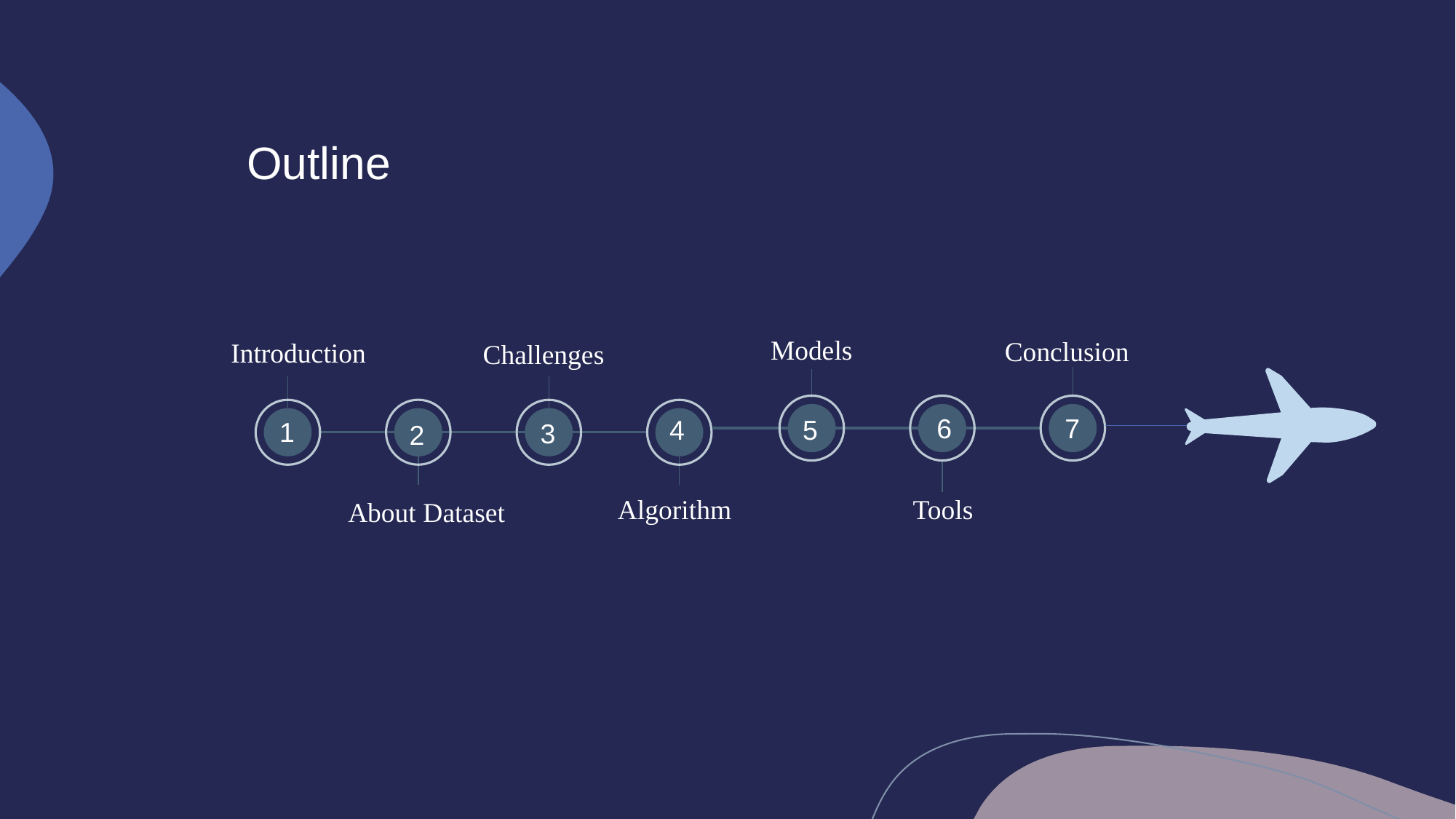

# Outline
Models
Conclusion
Introduction
Challenges

6
7
4
5
1
3
2
Algorithm
Tools
About Dataset